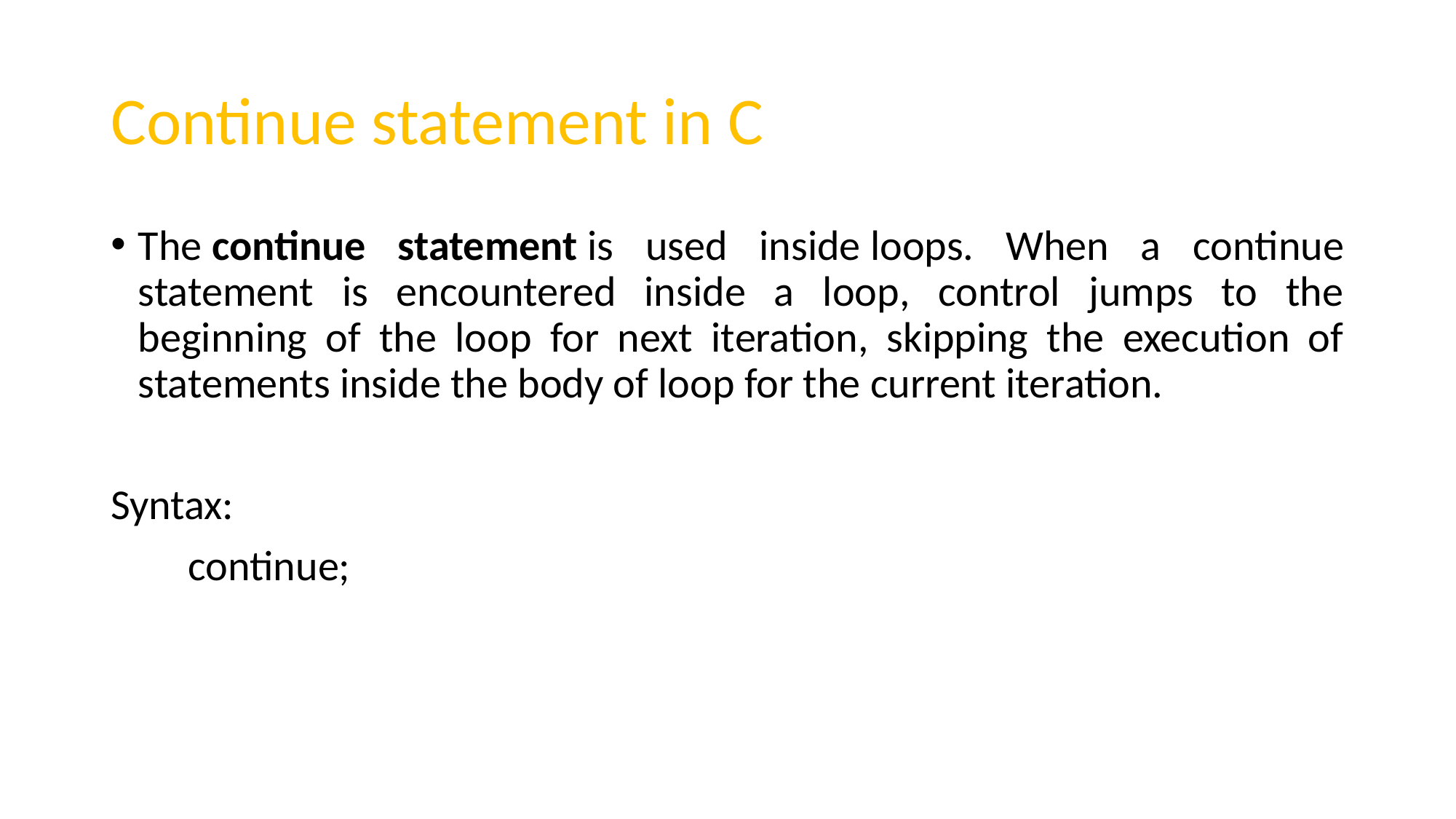

# Continue statement in C
The continue statement is used inside loops. When a continue statement is encountered inside a loop, control jumps to the beginning of the loop for next iteration, skipping the execution of statements inside the body of loop for the current iteration.

Syntax:
        continue;